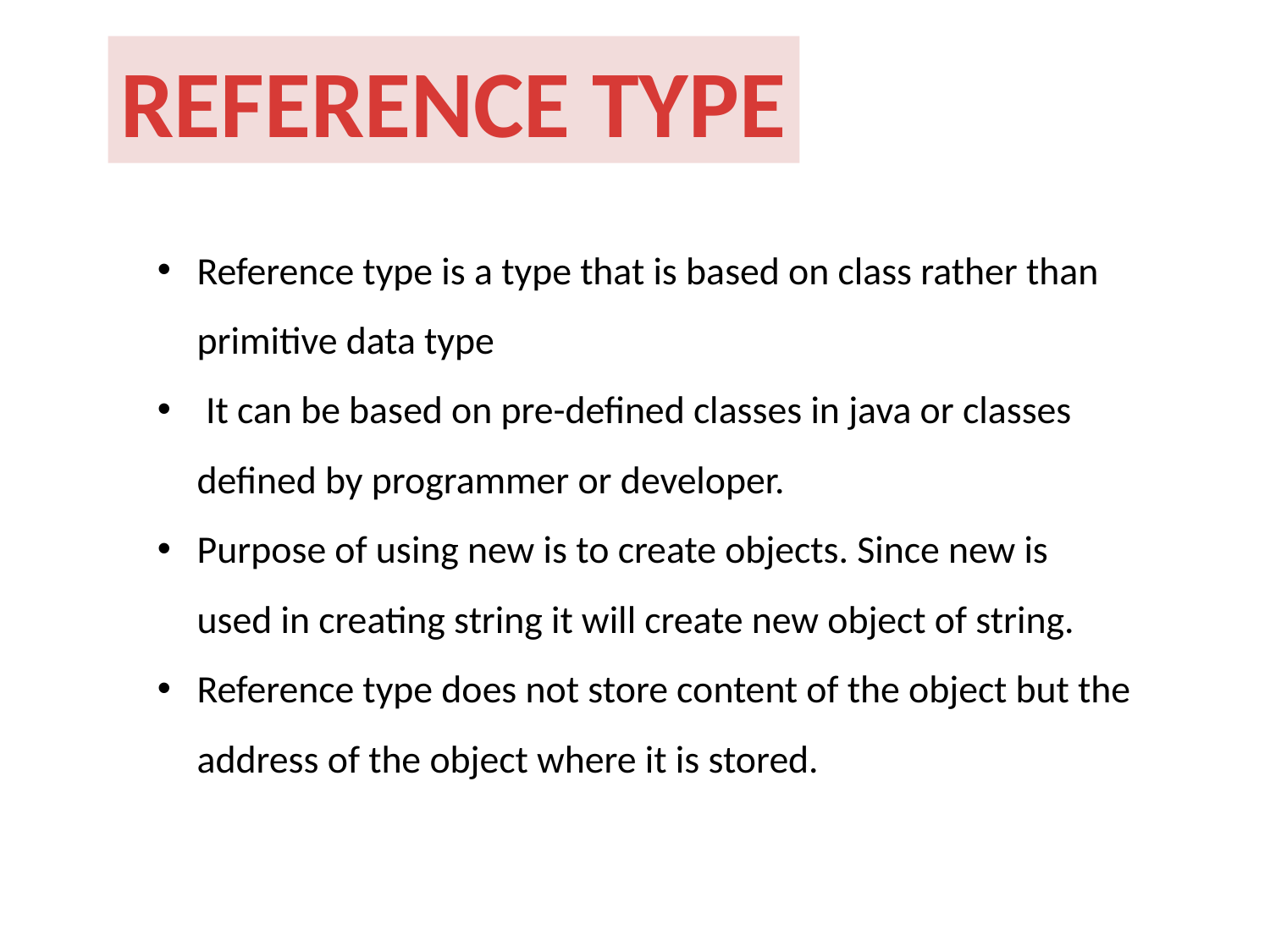

REFERENCE TYPE
Reference type is a type that is based on class rather than primitive data type
 It can be based on pre-defined classes in java or classes defined by programmer or developer.
Purpose of using new is to create objects. Since new is used in creating string it will create new object of string.
Reference type does not store content of the object but the address of the object where it is stored.